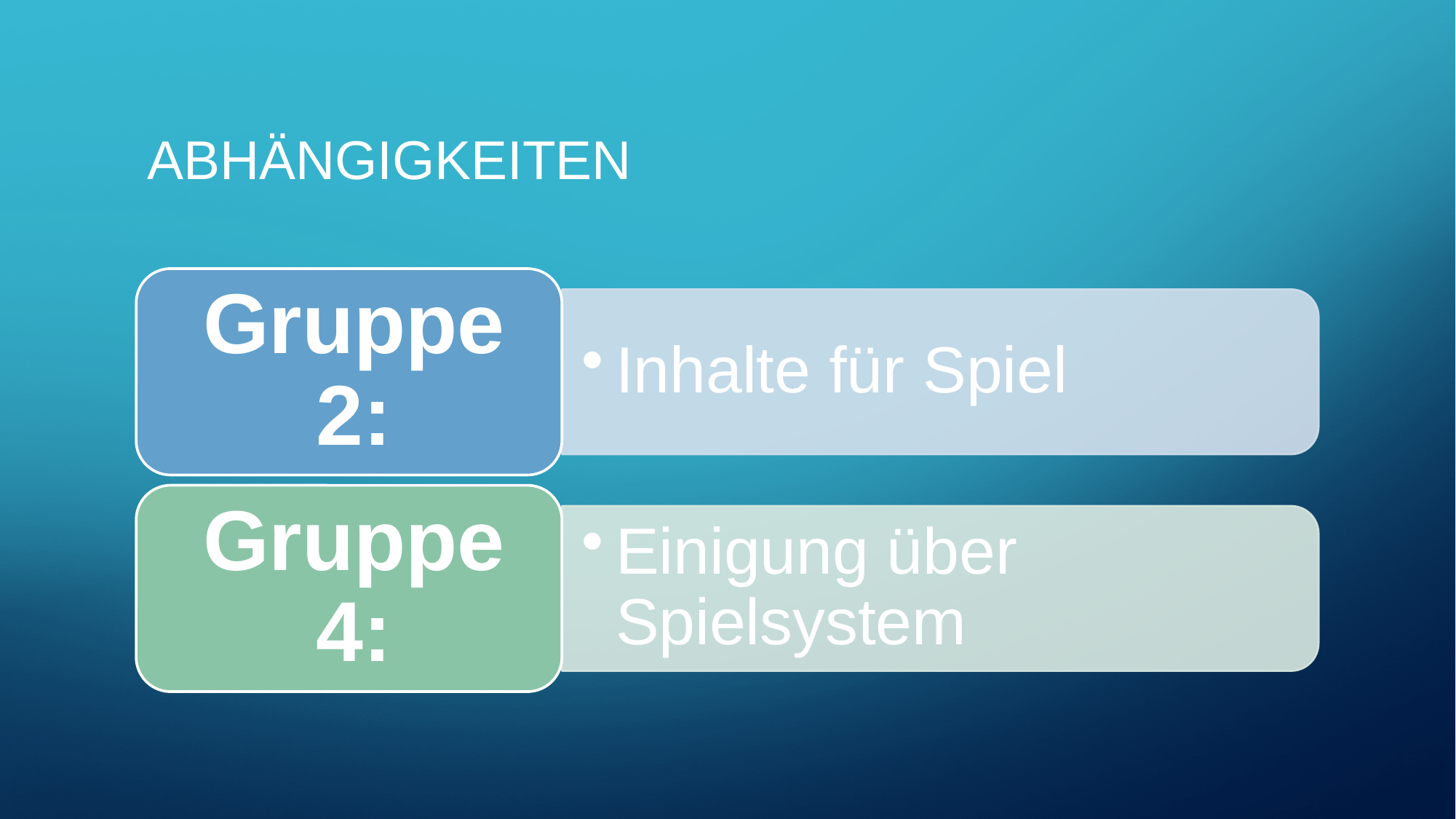

# Abhängigkeiten
Inhalte für Spiel
Gruppe 2:
Einigung über Spielsystem
Gruppe 4: